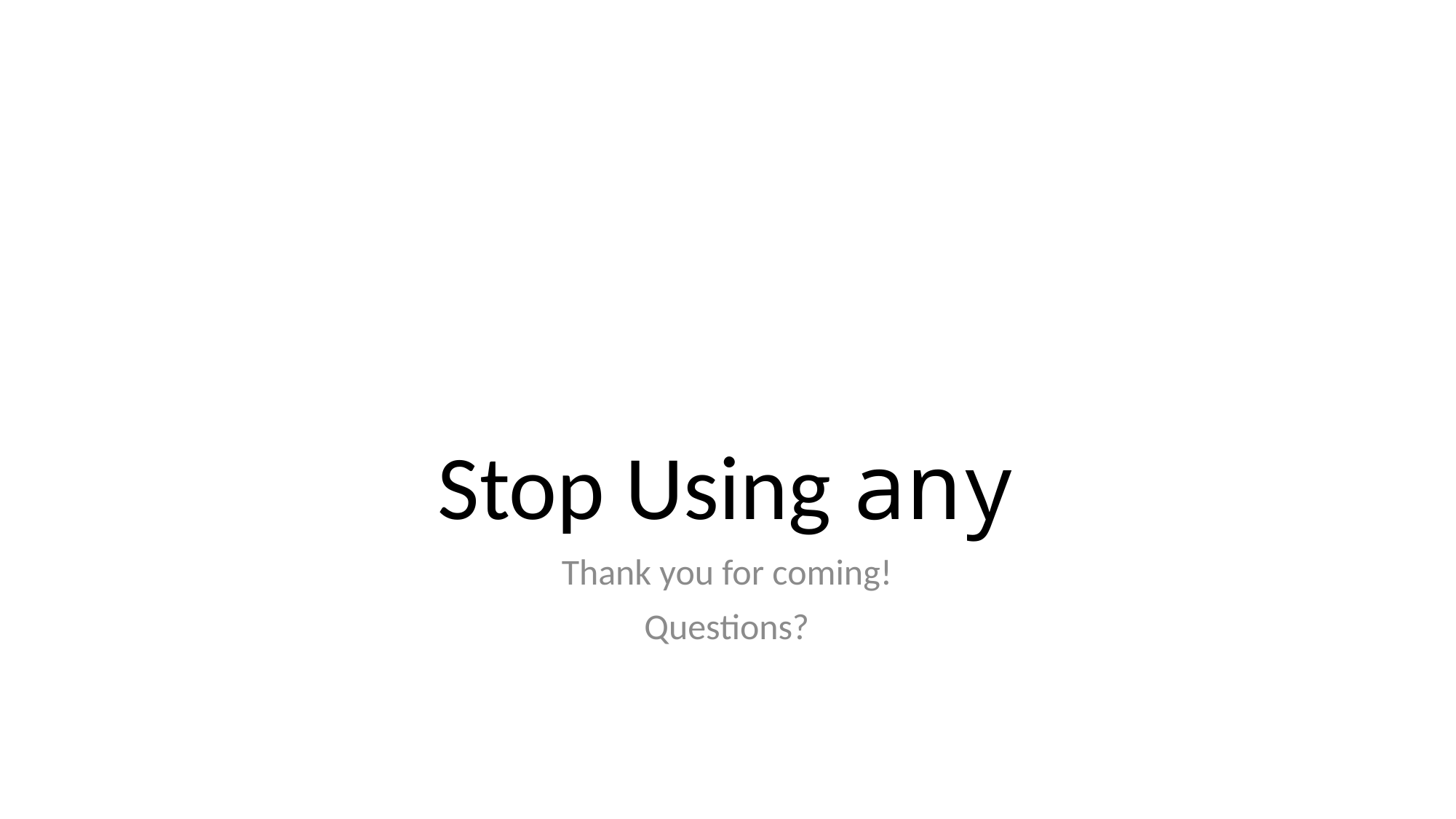

# Stop Using any
Thank you for coming!
Questions?